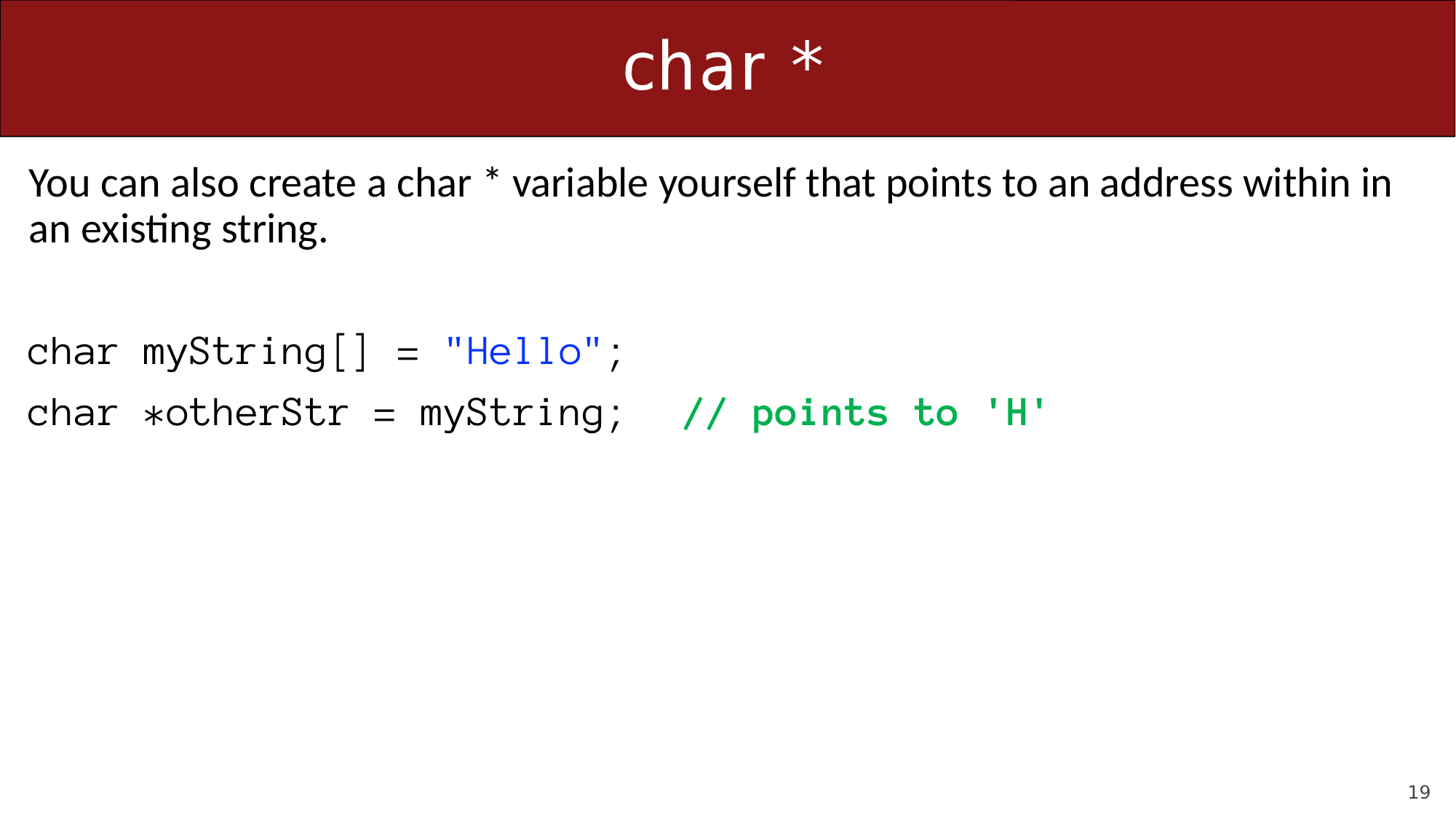

# char *
You can also create a char * variable yourself that points to an address within in an existing string.

char myString[] = "Hello";
char *otherStr = myString;	// points to 'H'